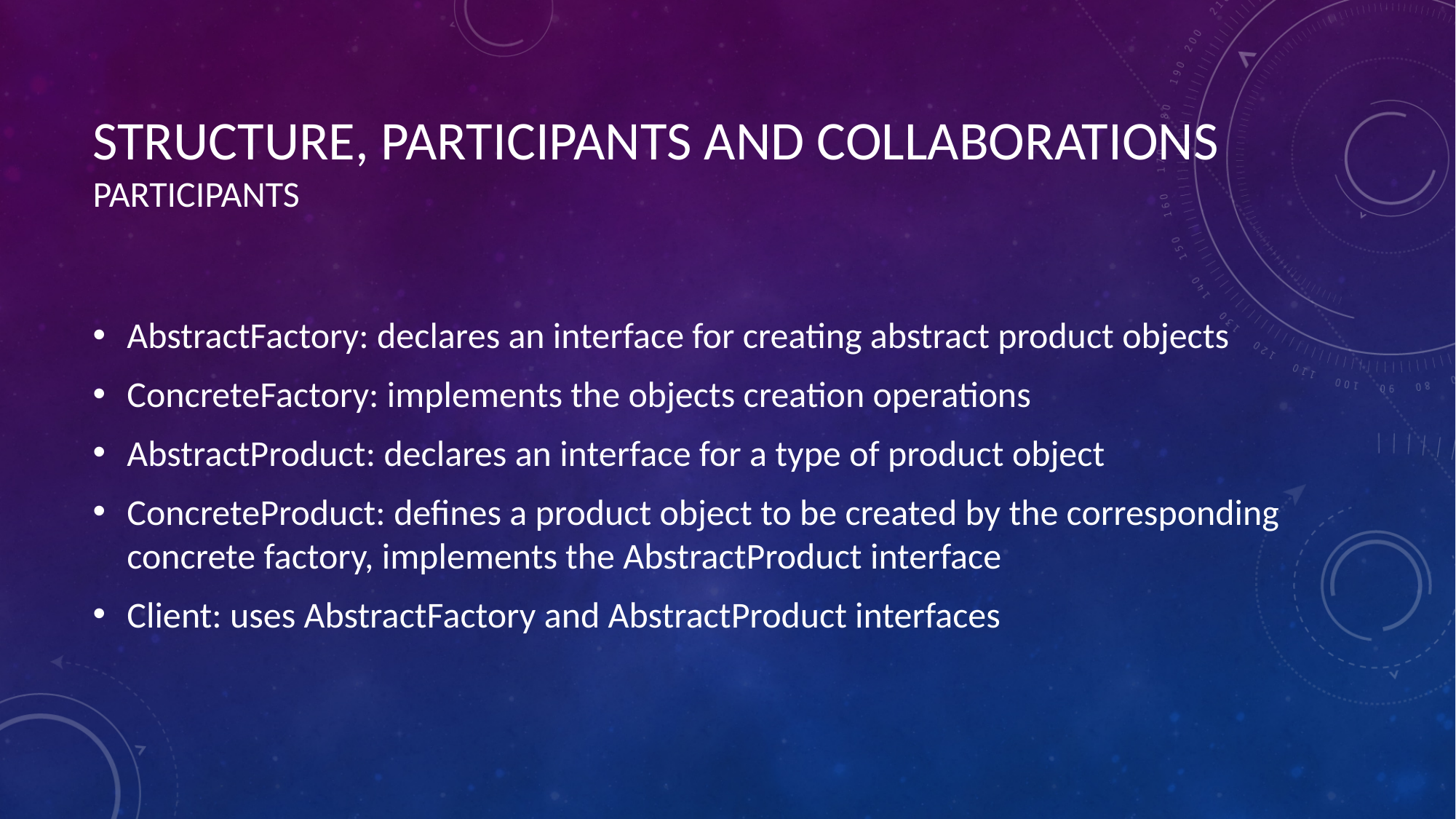

# Structure, Participants and Collaborations Participants
AbstractFactory: declares an interface for creating abstract product objects
ConcreteFactory: implements the objects creation operations
AbstractProduct: declares an interface for a type of product object
ConcreteProduct: defines a product object to be created by the corresponding concrete factory, implements the AbstractProduct interface
Client: uses AbstractFactory and AbstractProduct interfaces